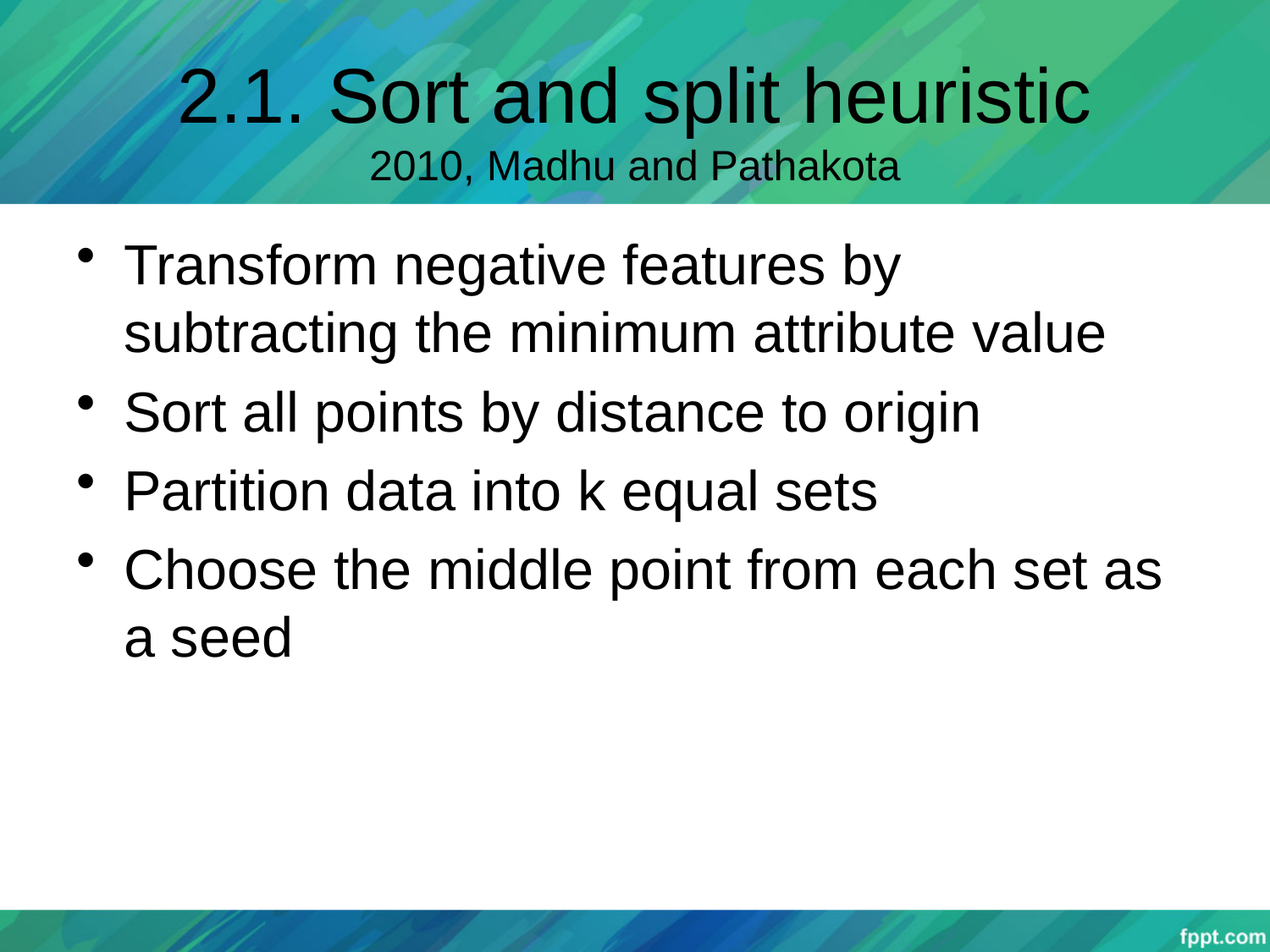

# 2.1. Sort and split heuristic 2010, Madhu and Pathakota
Transform negative features by subtracting the minimum attribute value
Sort all points by distance to origin
Partition data into k equal sets
Choose the middle point from each set as a seed